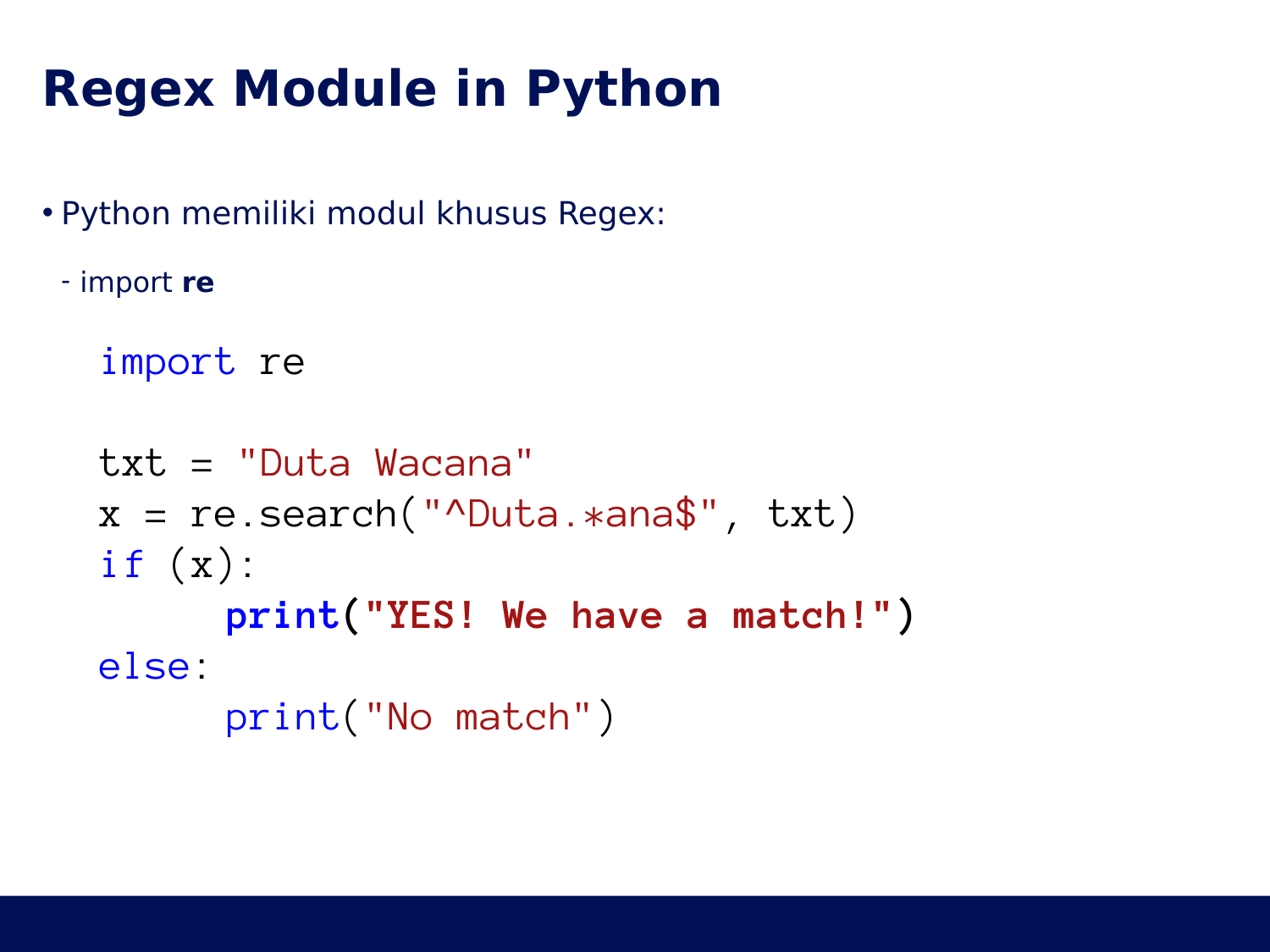

# Regex Module in Python
Python memiliki modul khusus Regex:
import re
import re
txt = "Duta Wacana"
x = re.search("^Duta.*ana$", txt)
if (x):
	print("YES! We have a match!")
else:
	print("No match")